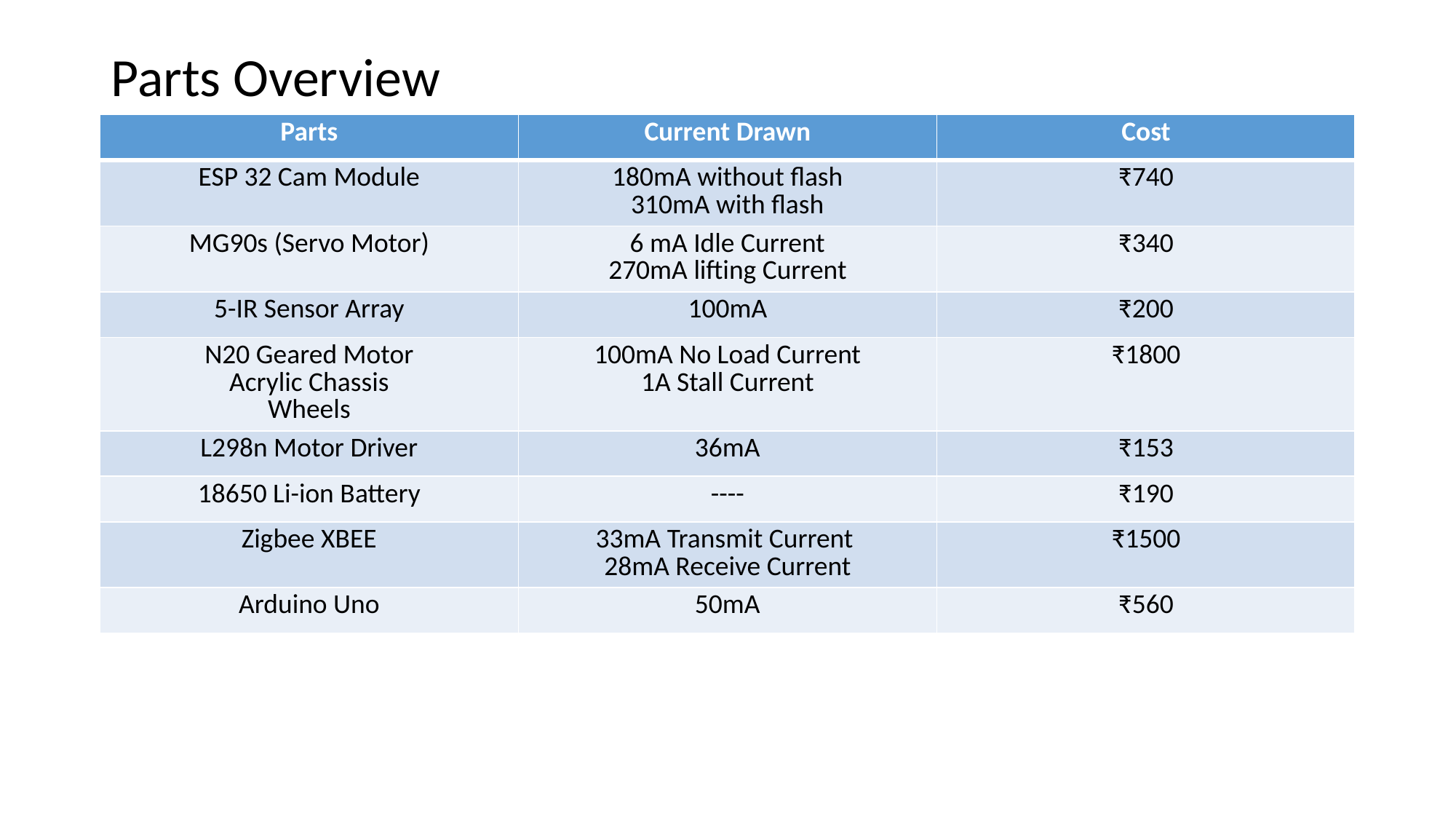

# Parts Overview
| Parts | Current Drawn | Cost |
| --- | --- | --- |
| ESP 32 Cam Module | 180mA without flash 310mA with flash | ₹740 |
| MG90s (Servo Motor) | 6 mA Idle Current 270mA lifting Current | ₹340 |
| 5-IR Sensor Array | 100mA | ₹200 |
| N20 Geared Motor Acrylic Chassis Wheels | 100mA No Load Current 1A Stall Current | ₹1800 |
| L298n Motor Driver | 36mA | ₹153 |
| 18650 Li-ion Battery | ---- | ₹190 |
| Zigbee XBEE | 33mA Transmit Current 28mA Receive Current | ₹1500 |
| Arduino Uno | 50mA | ₹560 |